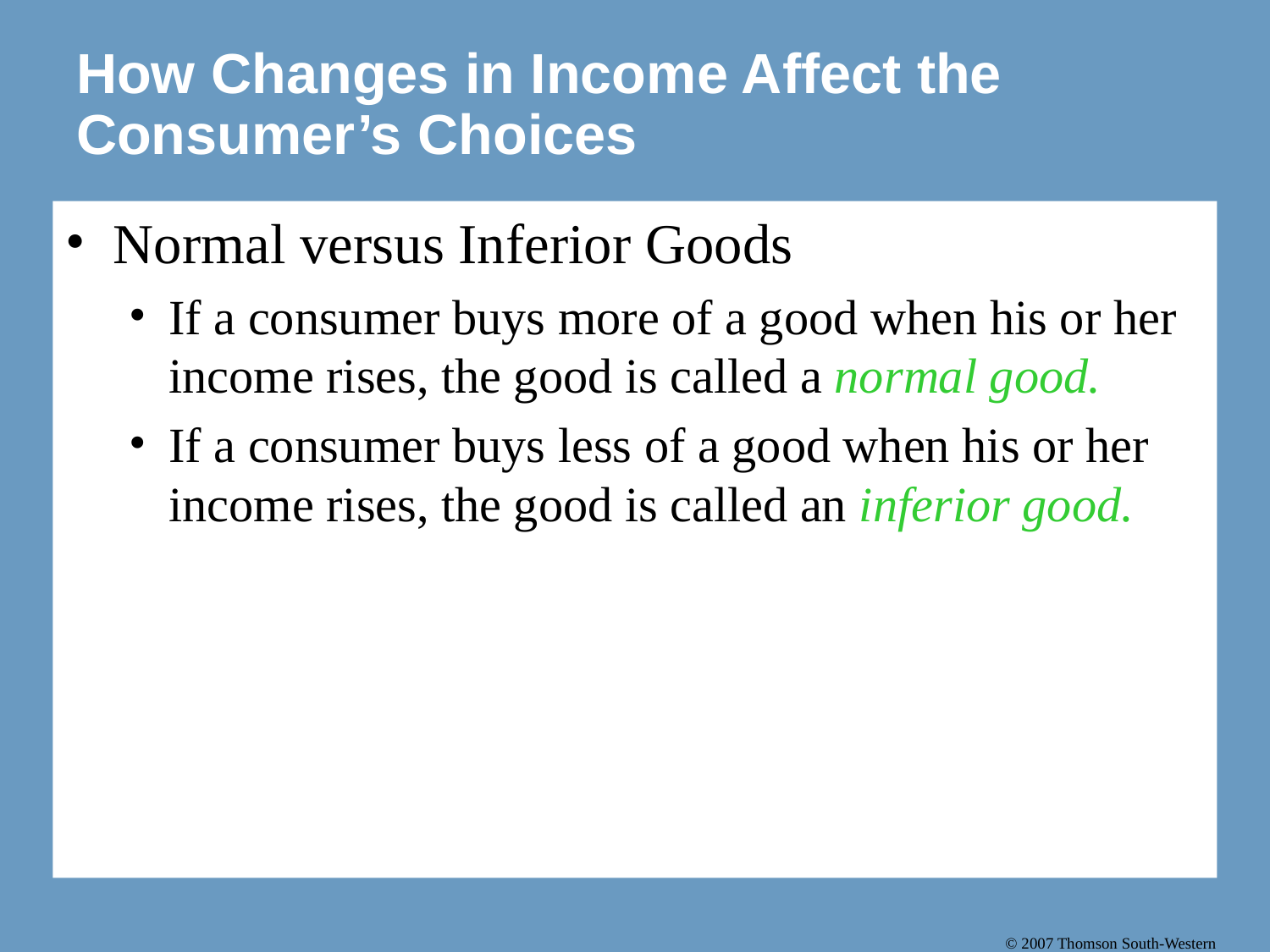

# How Changes in Income Affect the Consumer’s Choices
Normal versus Inferior Goods
If a consumer buys more of a good when his or her income rises, the good is called a normal good.
If a consumer buys less of a good when his or her income rises, the good is called an inferior good.